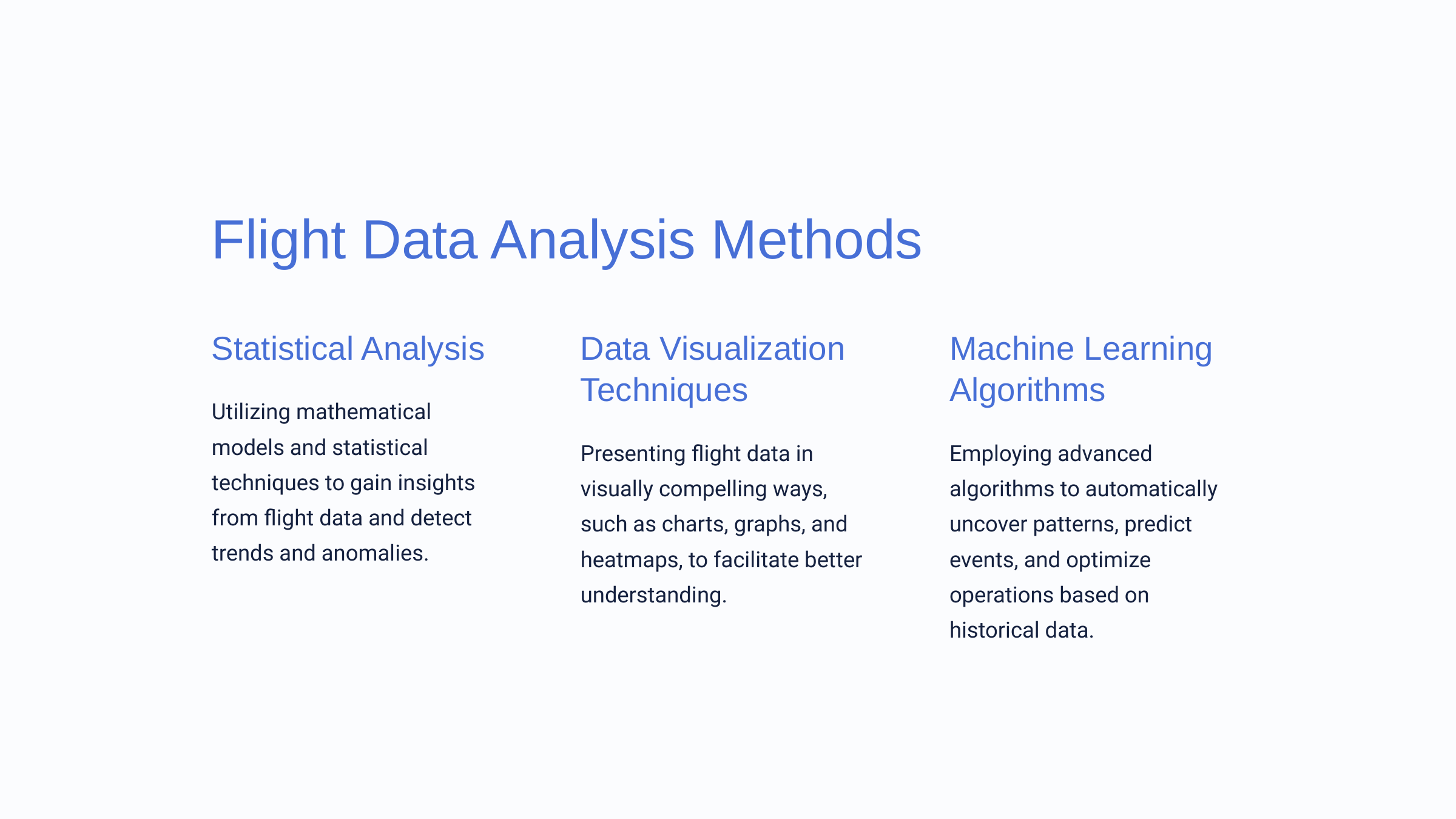

Flight Data Analysis Methods
Statistical Analysis
Data Visualization Techniques
Machine Learning Algorithms
Utilizing mathematical models and statistical techniques to gain insights from flight data and detect trends and anomalies.
Presenting flight data in visually compelling ways, such as charts, graphs, and heatmaps, to facilitate better understanding.
Employing advanced algorithms to automatically uncover patterns, predict events, and optimize operations based on historical data.